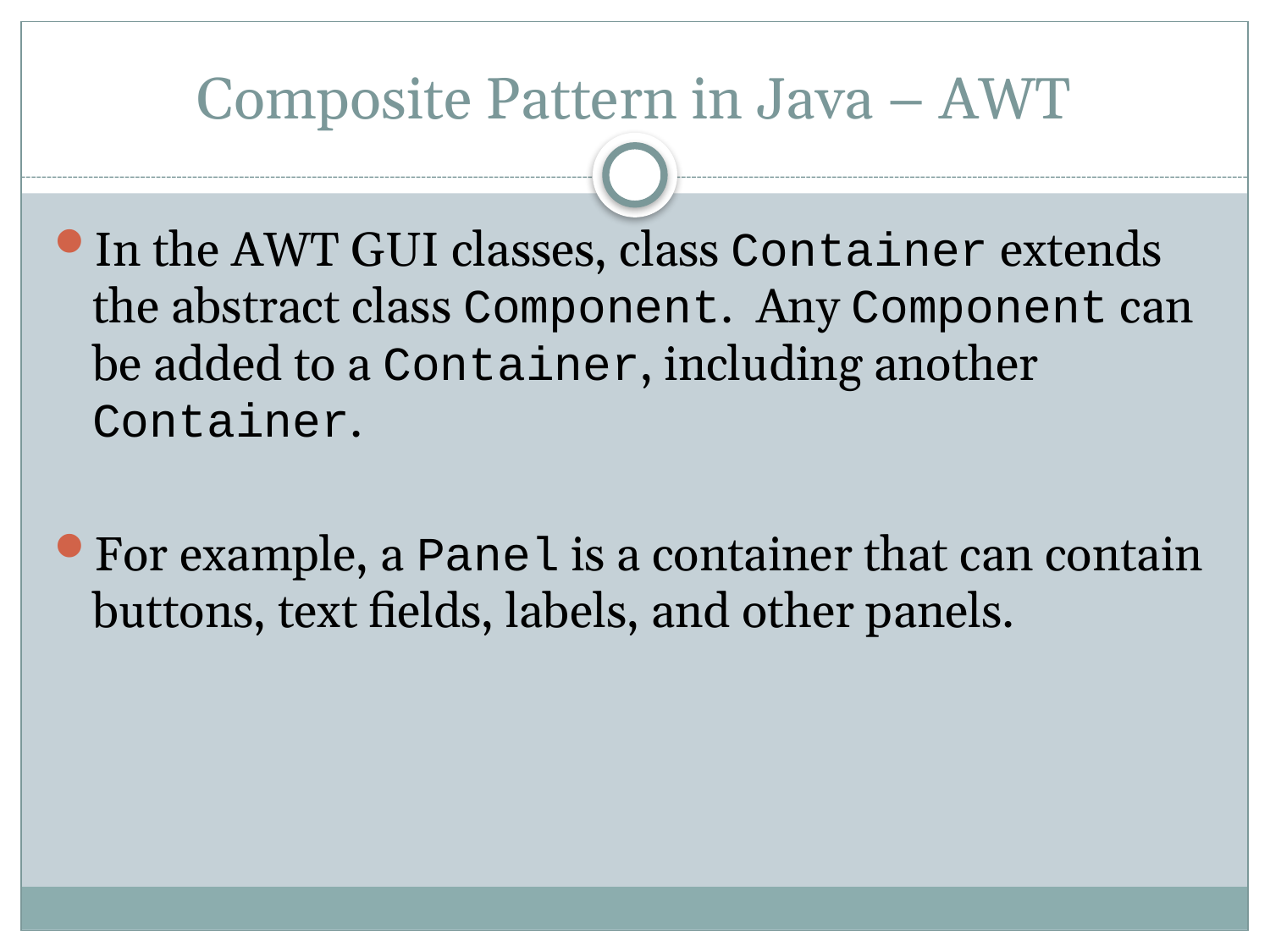

# Composite Pattern in Java – AWT
In the AWT GUI classes, class Container extends the abstract class Component.  Any Component can be added to a Container, including another Container.

For example, a Panel is a container that can contain buttons, text fields, labels, and other panels.